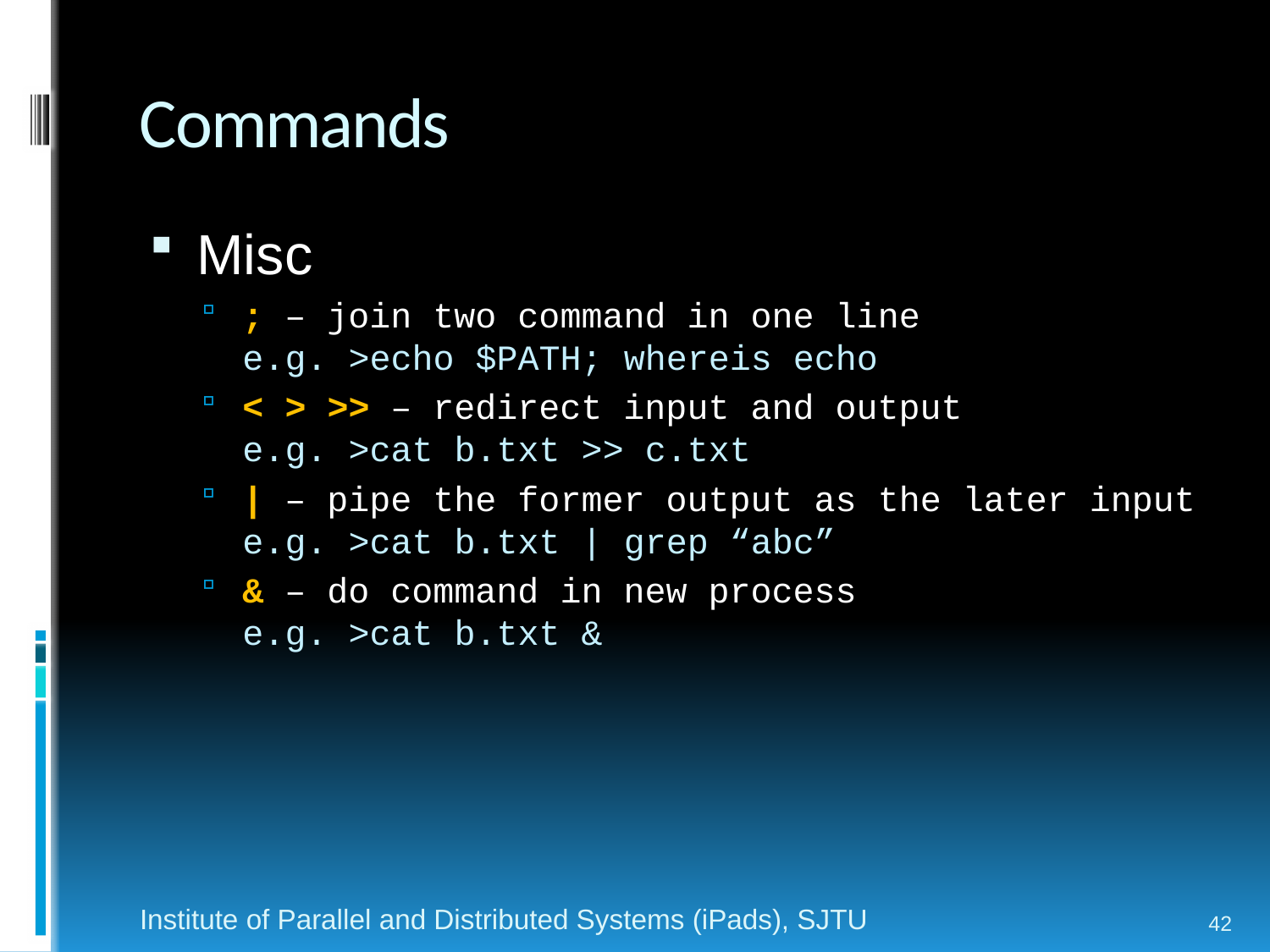

# Commands
Misc
; – join two command in one line
e.g. >echo $PATH; whereis echo
< > >> – redirect input and output
e.g. >cat b.txt >> c.txt
| – pipe the former output as the later input
e.g. >cat b.txt | grep “abc”
& – do command in new process
e.g. >cat b.txt &
Institute of Parallel and Distributed Systems (iPads), SJTU
42